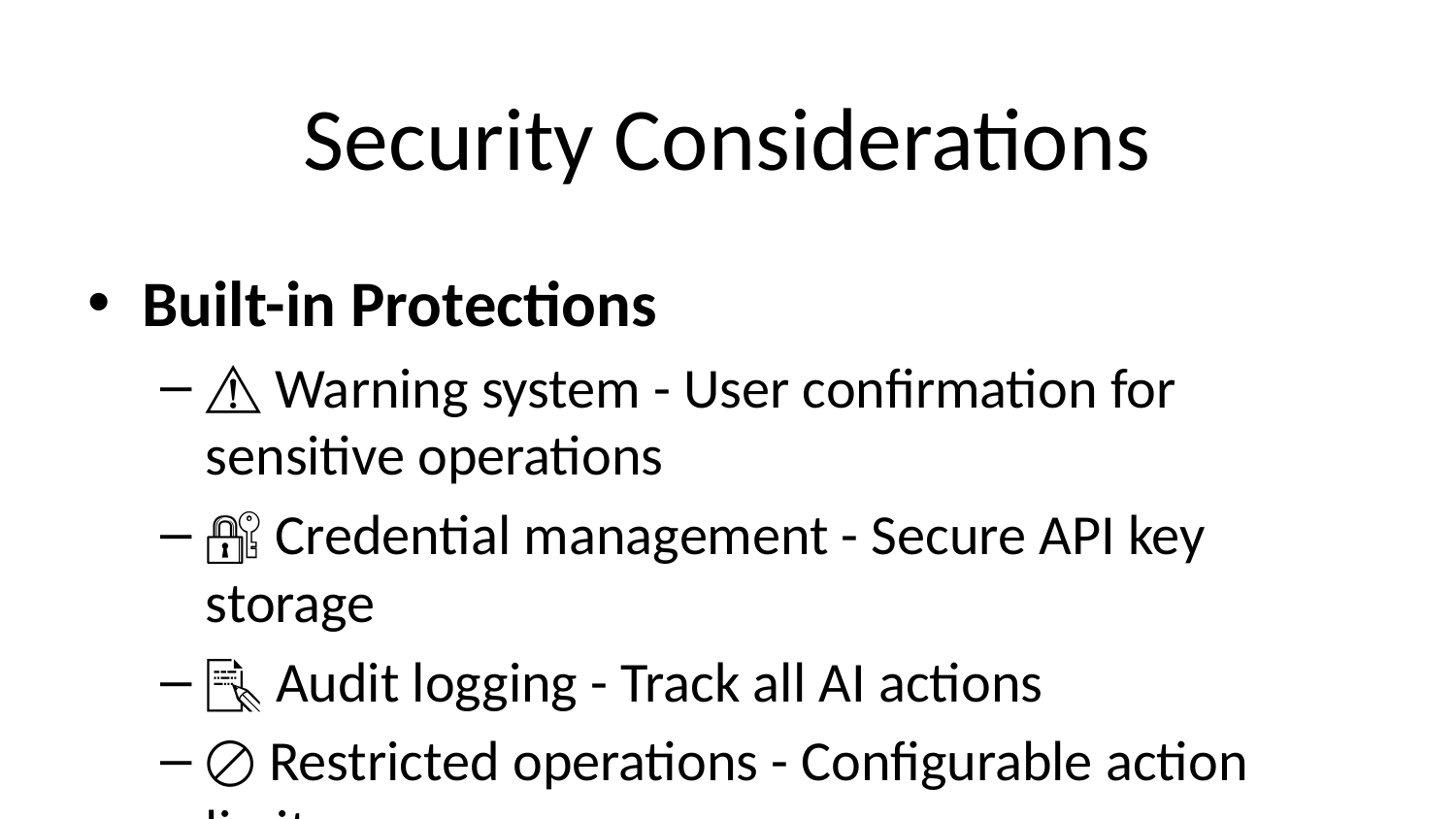

# Security Considerations
Built-in Protections
⚠️ Warning system - User confirmation for sensitive operations
🔐 Credential management - Secure API key storage
📝 Audit logging - Track all AI actions
🚫 Restricted operations - Configurable action limits